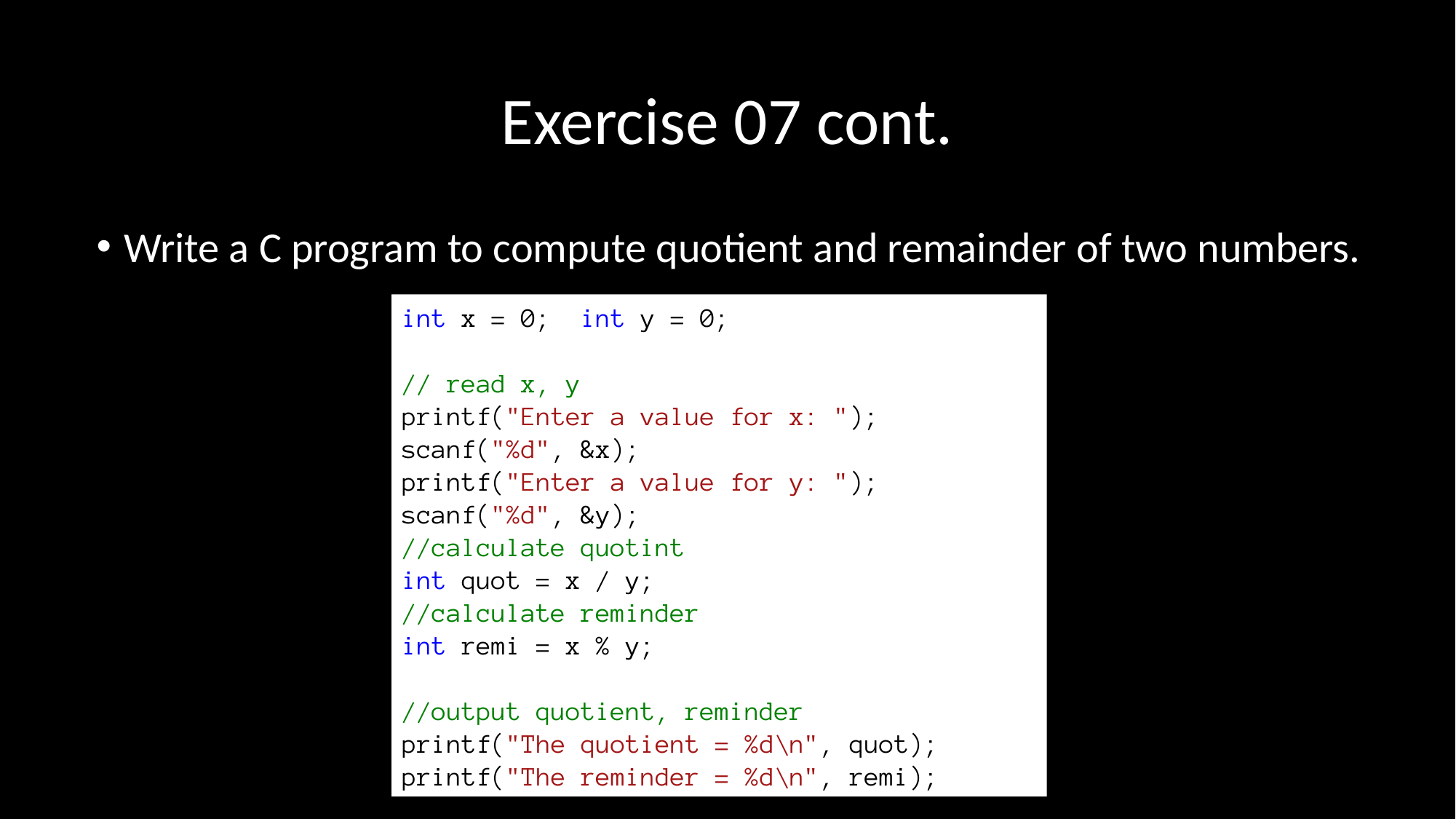

# Exercise 07 cont.

Write a C program to compute quotient and remainder of two numbers.
int x = 0;  int y = 0;

// read x, y
printf("Enter a value for x: ");
scanf("%d", &x);
printf("Enter a value for y: ");
scanf("%d", &y);
//calculate quotint
int quot = x / y;
//calculate reminder
int remi = x % y;

//output quotient, reminder
printf("The quotient = %d\n", quot);
printf("The reminder = %d\n", remi);